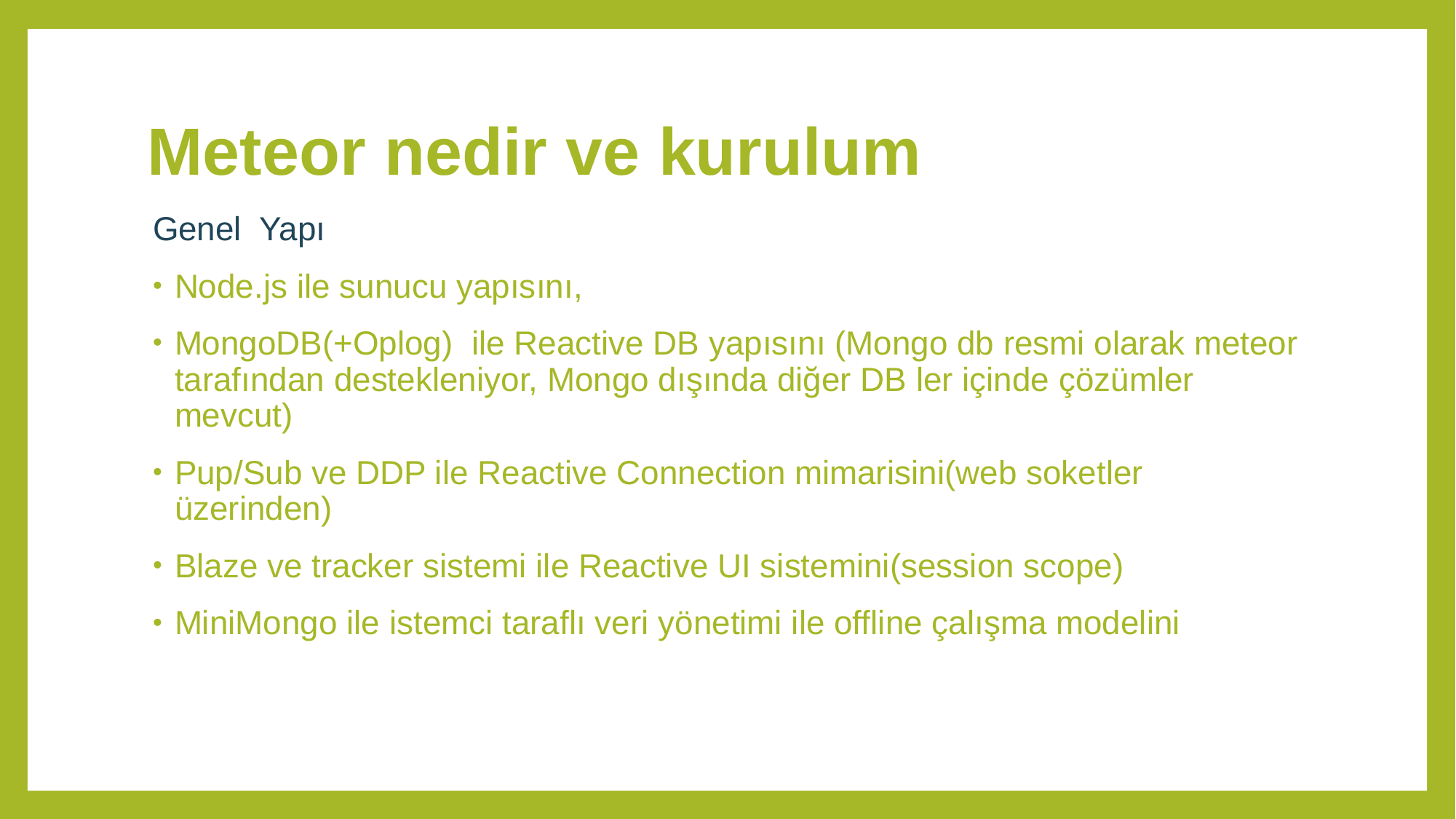

# Meteor nedir ve kurulum
Genel  Yapı
Node.js ile sunucu yapısını,
MongoDB(+Oplog)  ile Reactive DB yapısını (Mongo db resmi olarak meteor tarafından destekleniyor, Mongo dışında diğer DB ler içinde çözümler mevcut)
Pup/Sub ve DDP ile Reactive Connection mimarisini(web soketler üzerinden)
Blaze ve tracker sistemi ile Reactive UI sistemini(session scope)
MiniMongo ile istemci taraflı veri yönetimi ile offline çalışma modelini